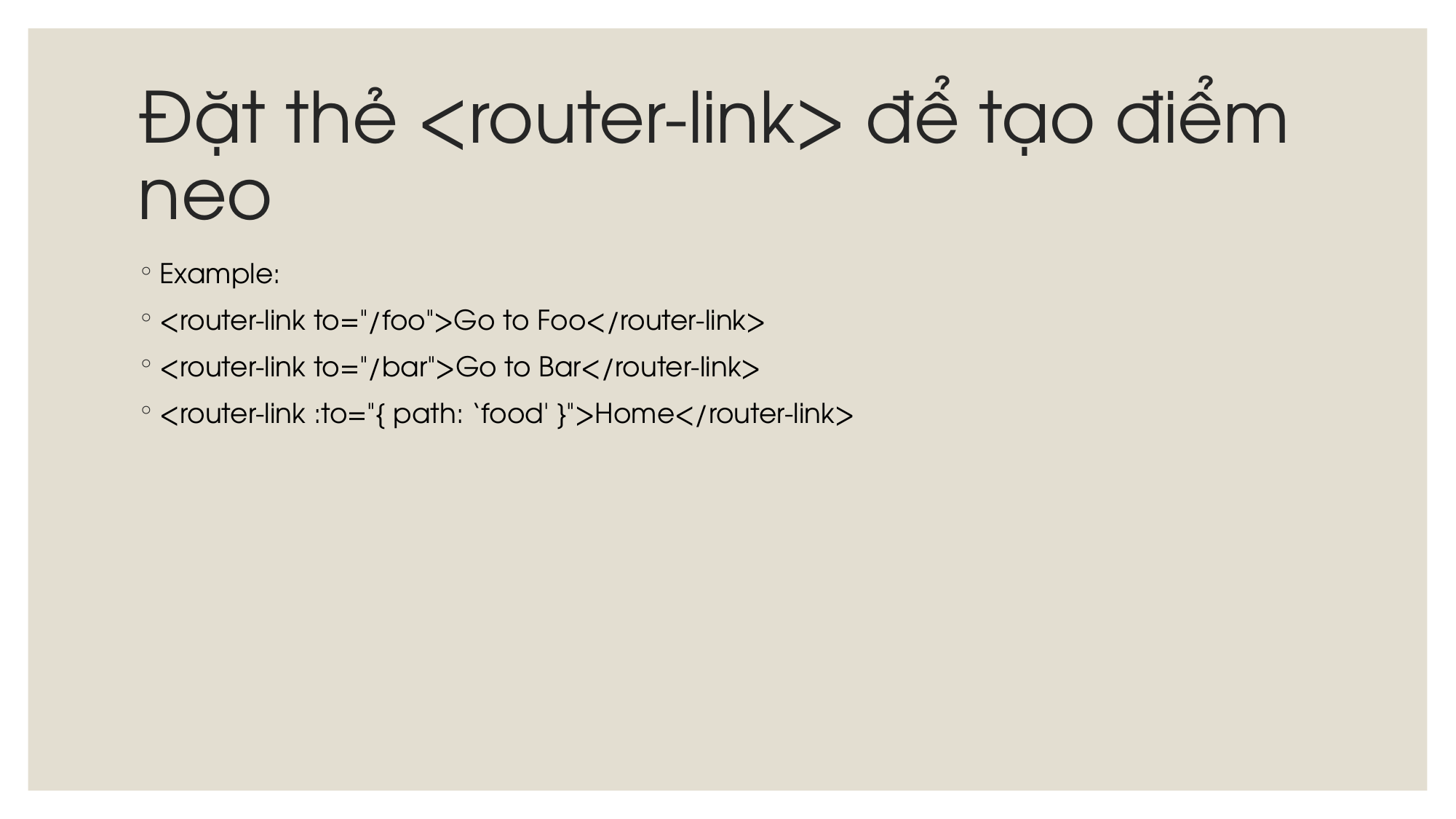

# Đặt thẻ <router-link> để tạo điểm neo
Example:
<router-link to="/foo">Go to Foo</router-link>
<router-link to="/bar">Go to Bar</router-link>
<router-link :to="{ path: ‘food' }">Home</router-link>